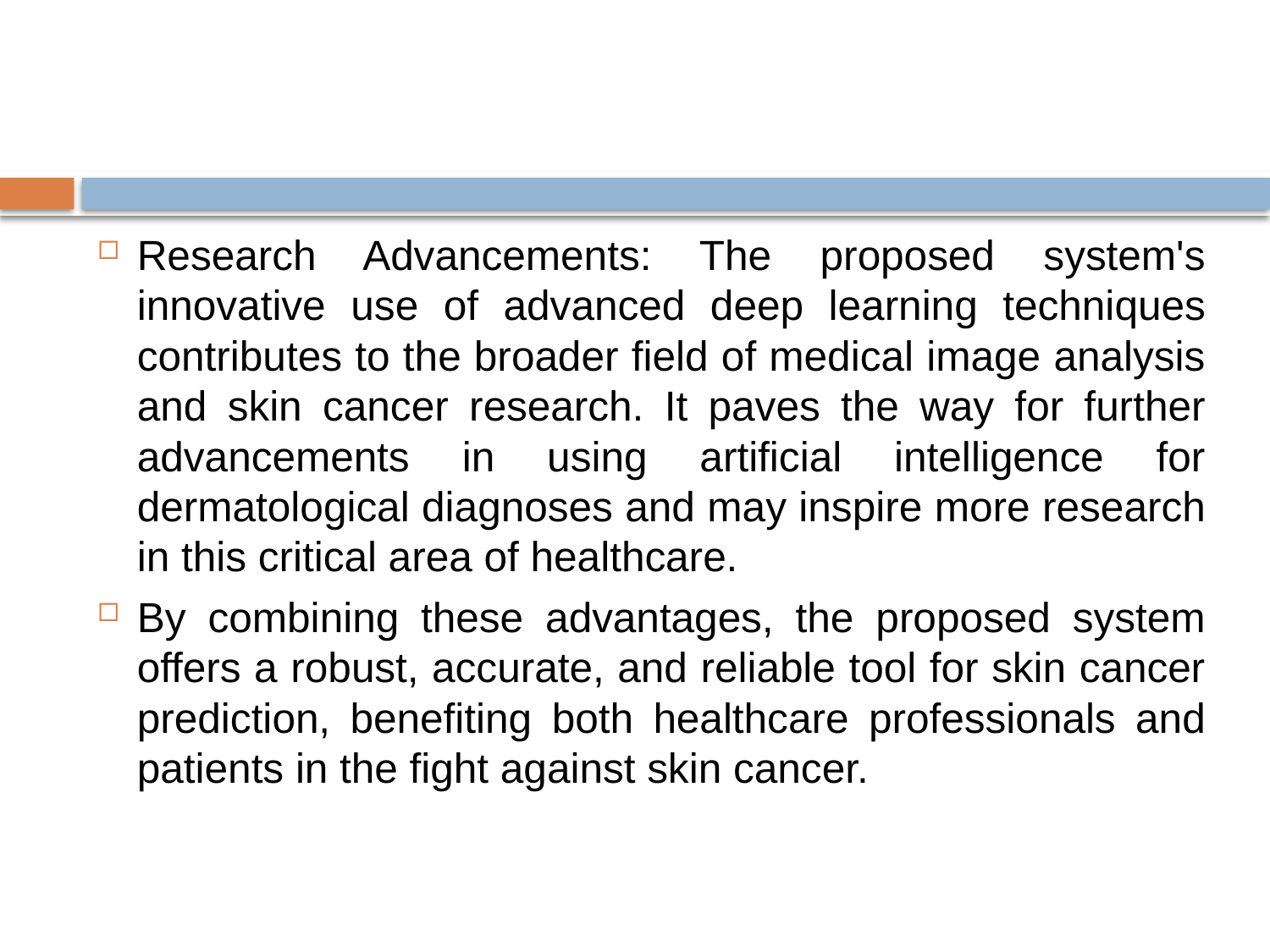

#
Research Advancements: The proposed system's innovative use of advanced deep learning techniques contributes to the broader field of medical image analysis and skin cancer research. It paves the way for further advancements in using artificial intelligence for dermatological diagnoses and may inspire more research in this critical area of healthcare.
By combining these advantages, the proposed system offers a robust, accurate, and reliable tool for skin cancer prediction, benefiting both healthcare professionals and patients in the fight against skin cancer.